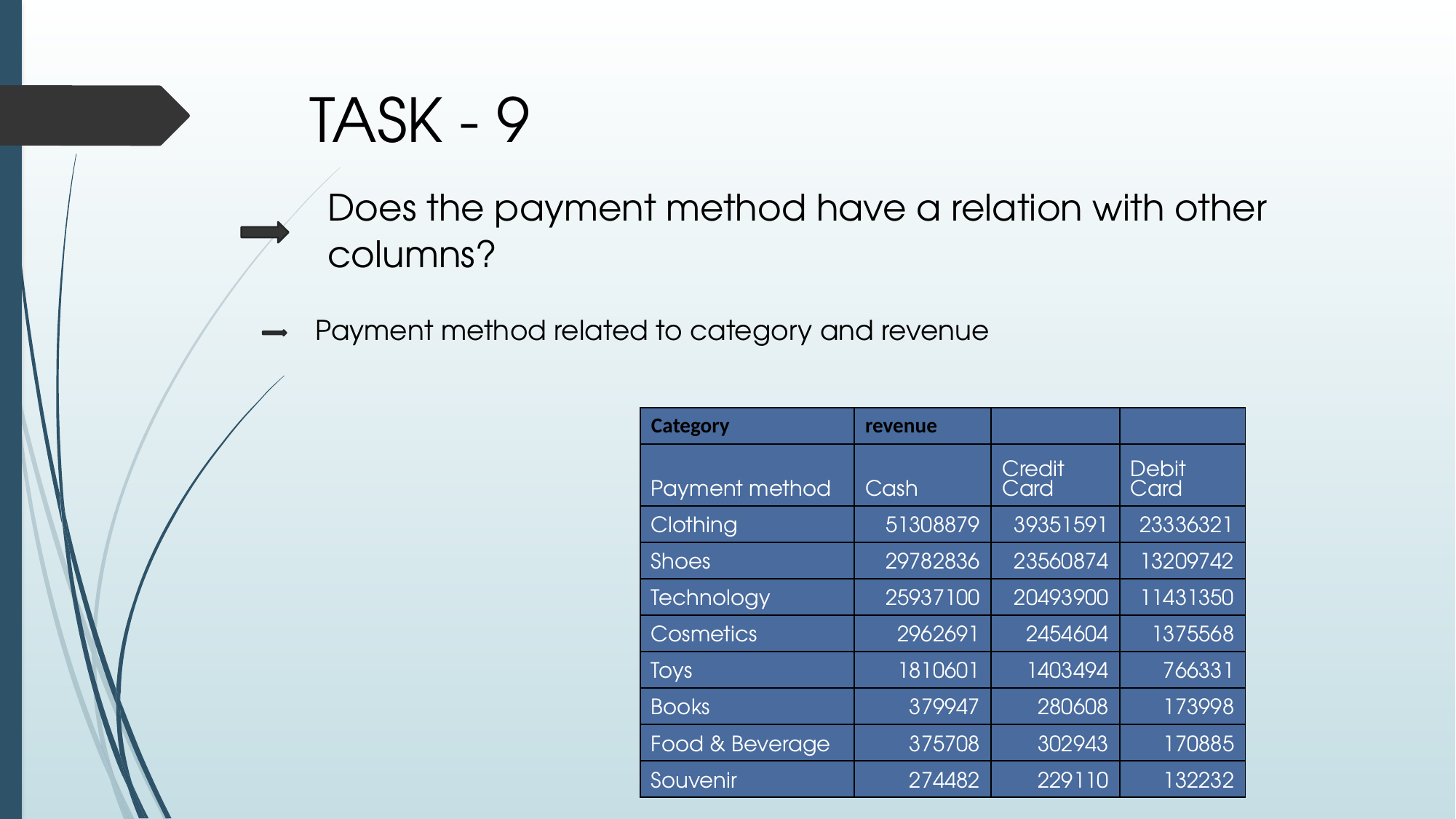

Task - 9
Does the payment method have a relation with other columns?

Payment method related to category and revenue

| Category | revenue |  |  |
| --- | --- | --- | --- |
| Payment method | Cash | Credit Card | Debit Card |
| Clothing | 51308879 | 39351591 | 23336321 |
| Shoes | 29782836 | 23560874 | 13209742 |
| Technology | 25937100 | 20493900 | 11431350 |
| Cosmetics | 2962691 | 2454604 | 1375568 |
| Toys | 1810601 | 1403494 | 766331 |
| Books | 379947 | 280608 | 173998 |
| Food & Beverage | 375708 | 302943 | 170885 |
| Souvenir | 274482 | 229110 | 132232 |